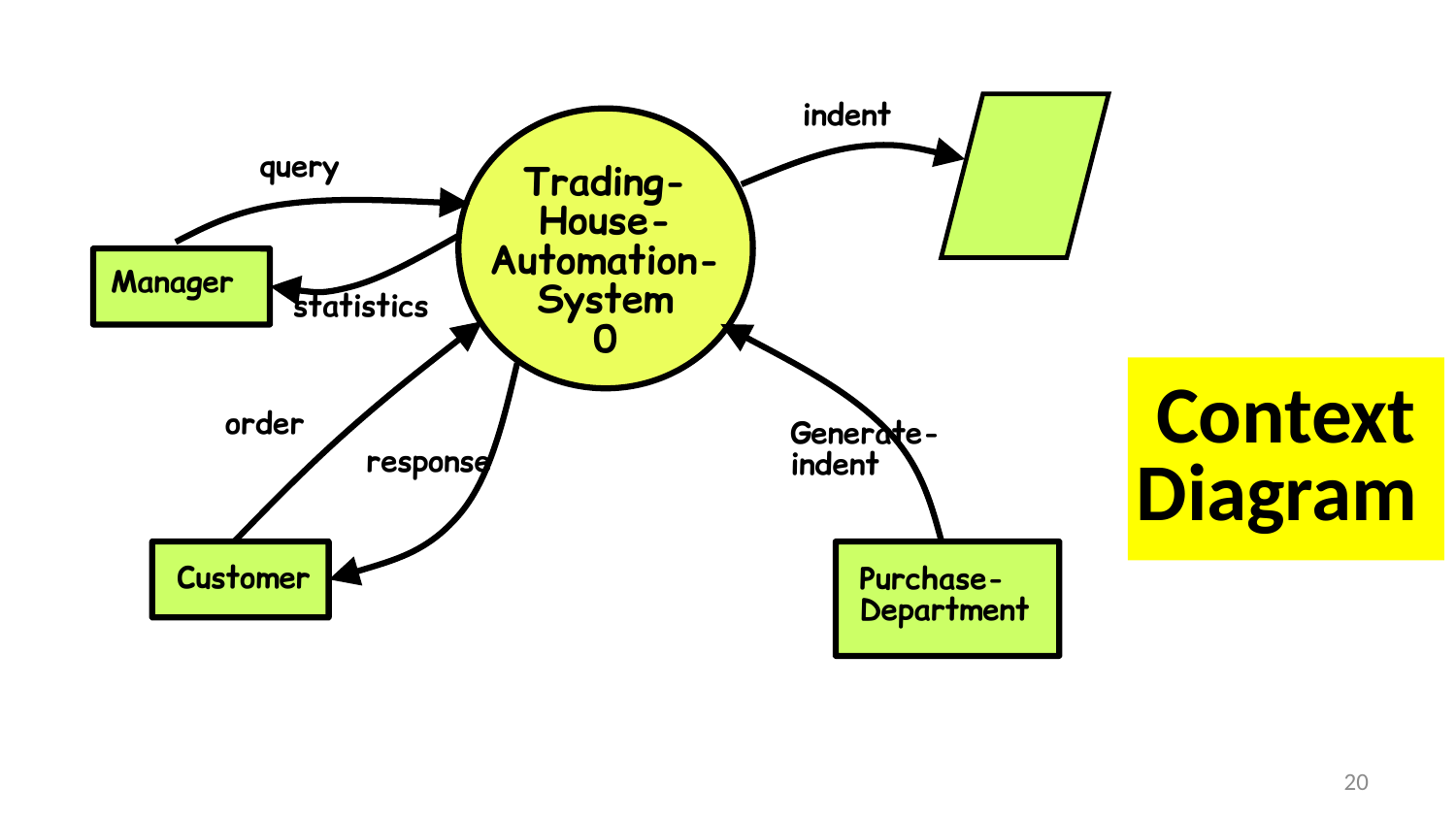

indent

query
Trading-House-Automation-System
0

Manager
statistics

# Context Diagram

order
Generate-indent
response

   Customer
Purchase-Department
20